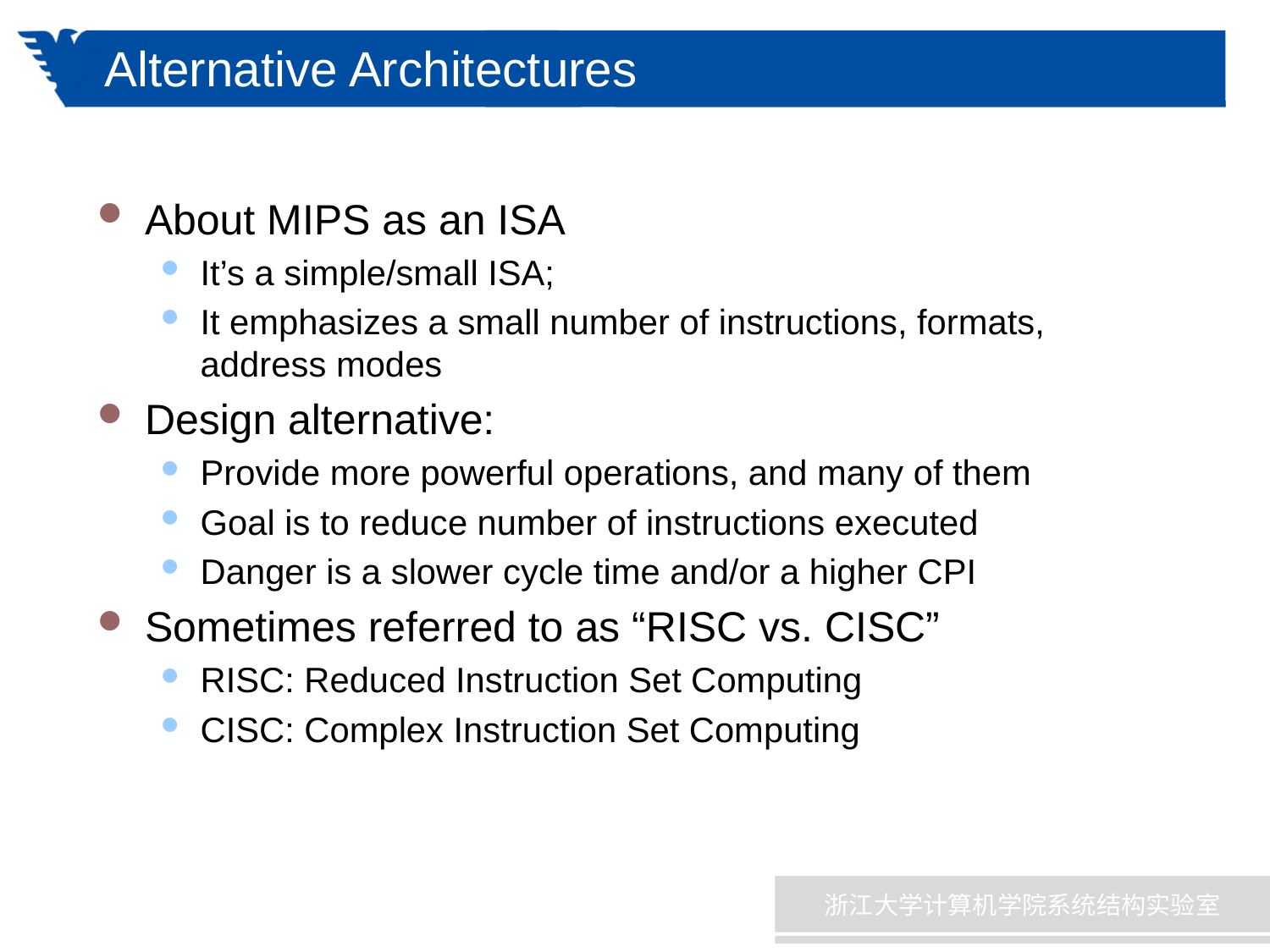

# Alternative Architectures
About MIPS as an ISA
It’s a simple/small ISA;
It emphasizes a small number of instructions, formats, address modes
Design alternative:
Provide more powerful operations, and many of them
Goal is to reduce number of instructions executed
Danger is a slower cycle time and/or a higher CPI
Sometimes referred to as “RISC vs. CISC”
RISC: Reduced Instruction Set Computing
CISC: Complex Instruction Set Computing